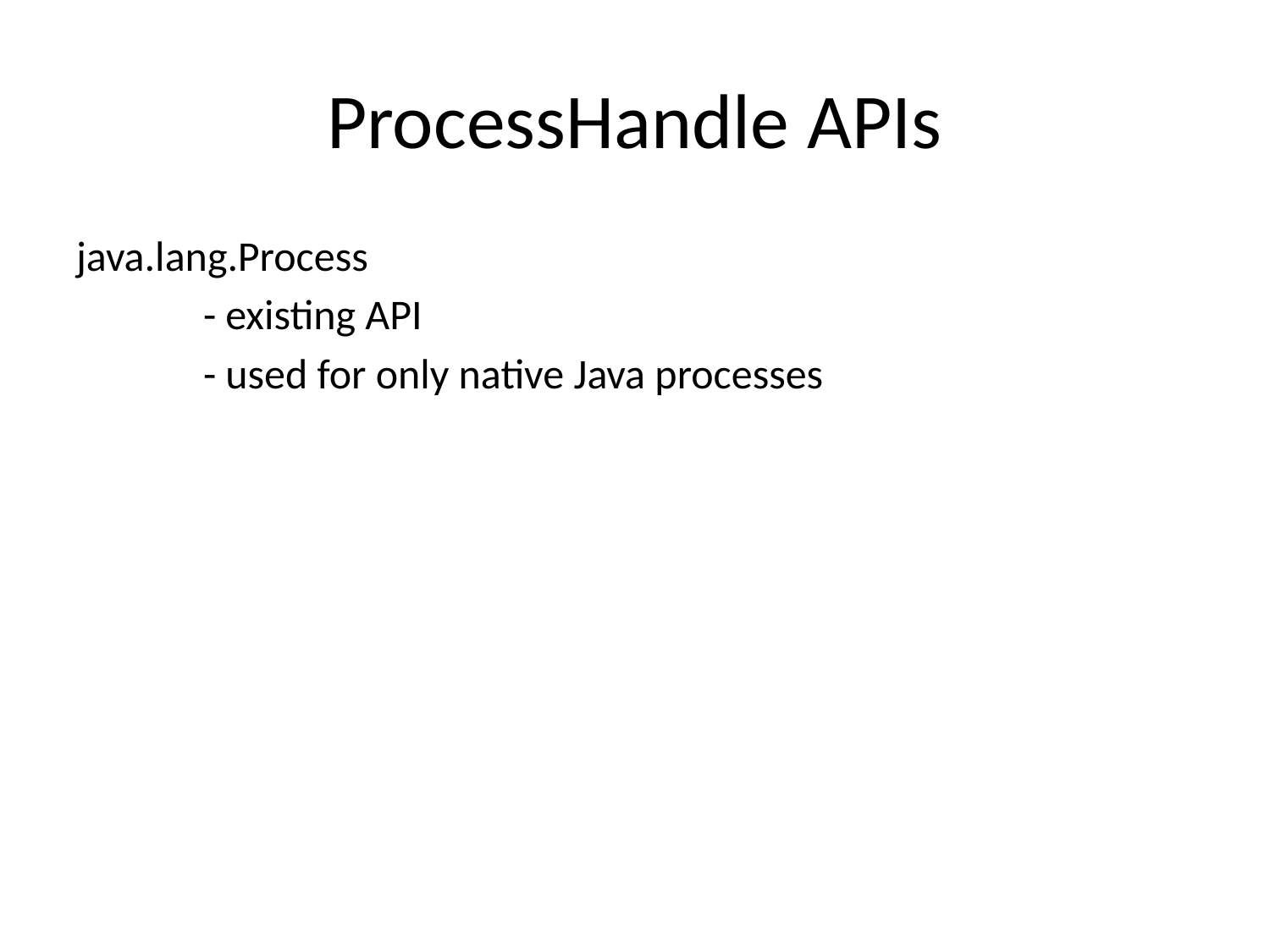

# ProcessHandle APIs
java.lang.Process
	- existing API
	- used for only native Java processes